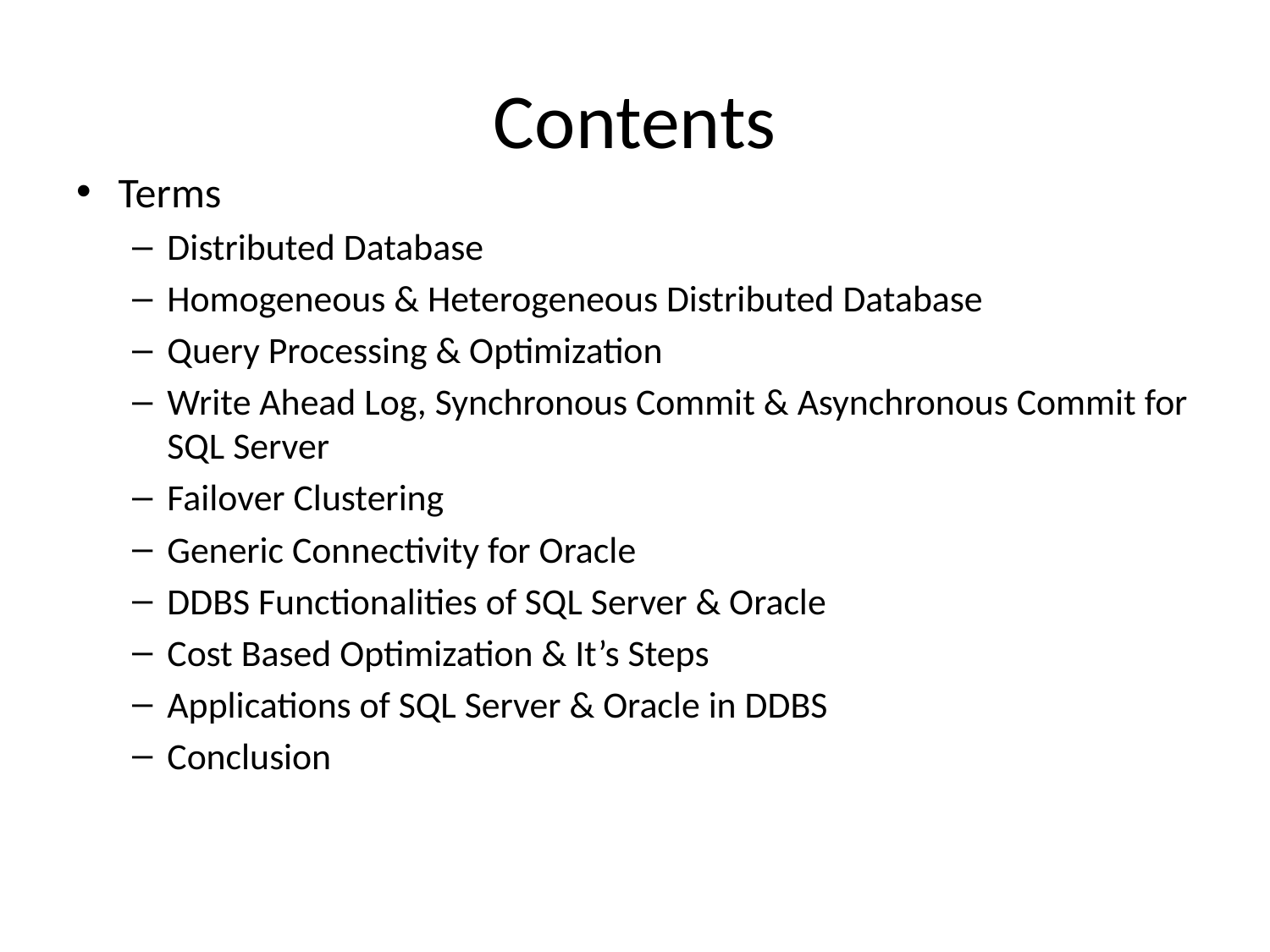

# Contents
Terms
Distributed Database
Homogeneous & Heterogeneous Distributed Database
Query Processing & Optimization
Write Ahead Log, Synchronous Commit & Asynchronous Commit for SQL Server
Failover Clustering
Generic Connectivity for Oracle
DDBS Functionalities of SQL Server & Oracle
Cost Based Optimization & It’s Steps
Applications of SQL Server & Oracle in DDBS
Conclusion